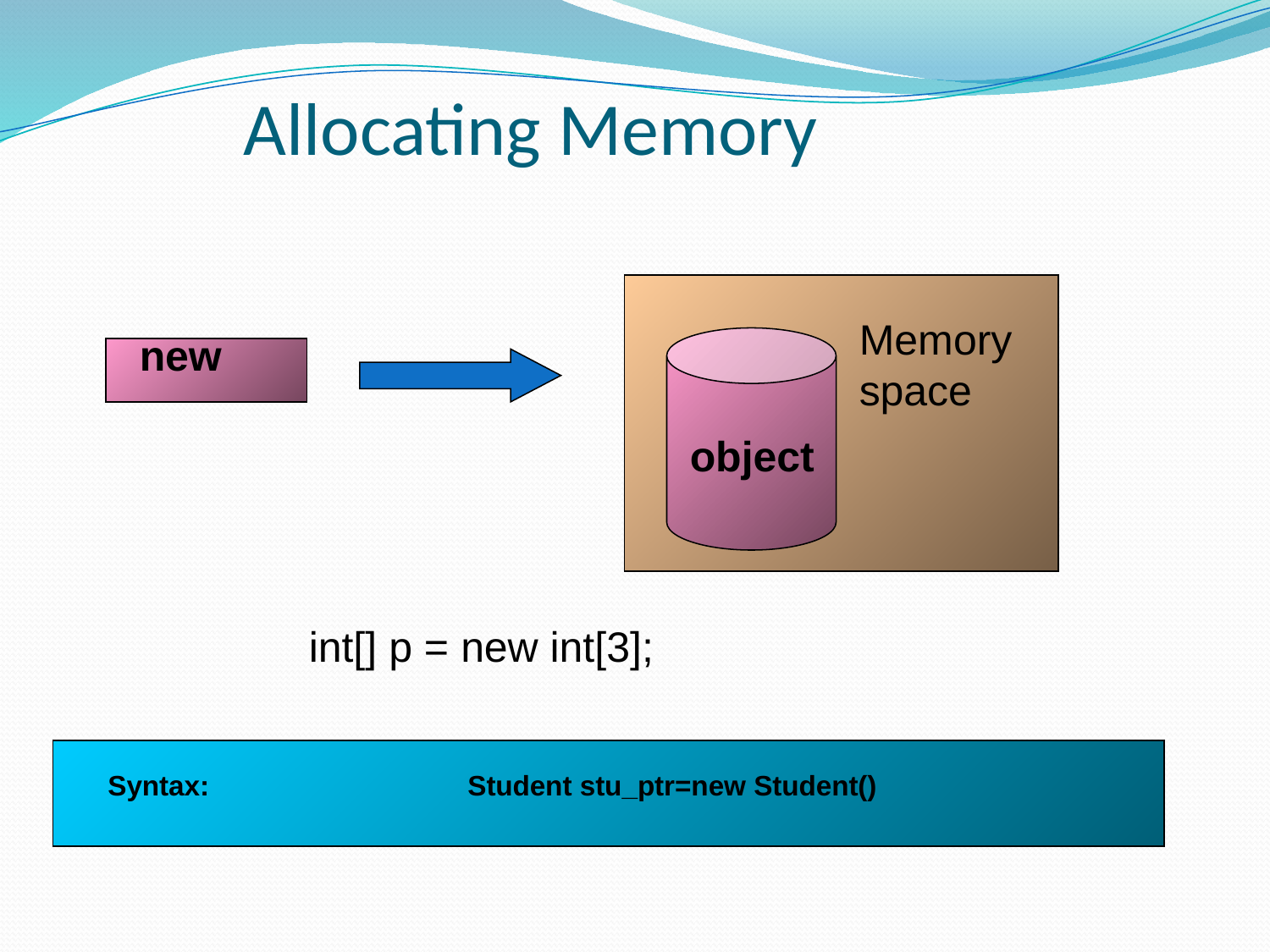

# Allocating Memory

Memory space
new

object
int[] p = new int[3];

Syntax:
Student stu_ptr=new Student()